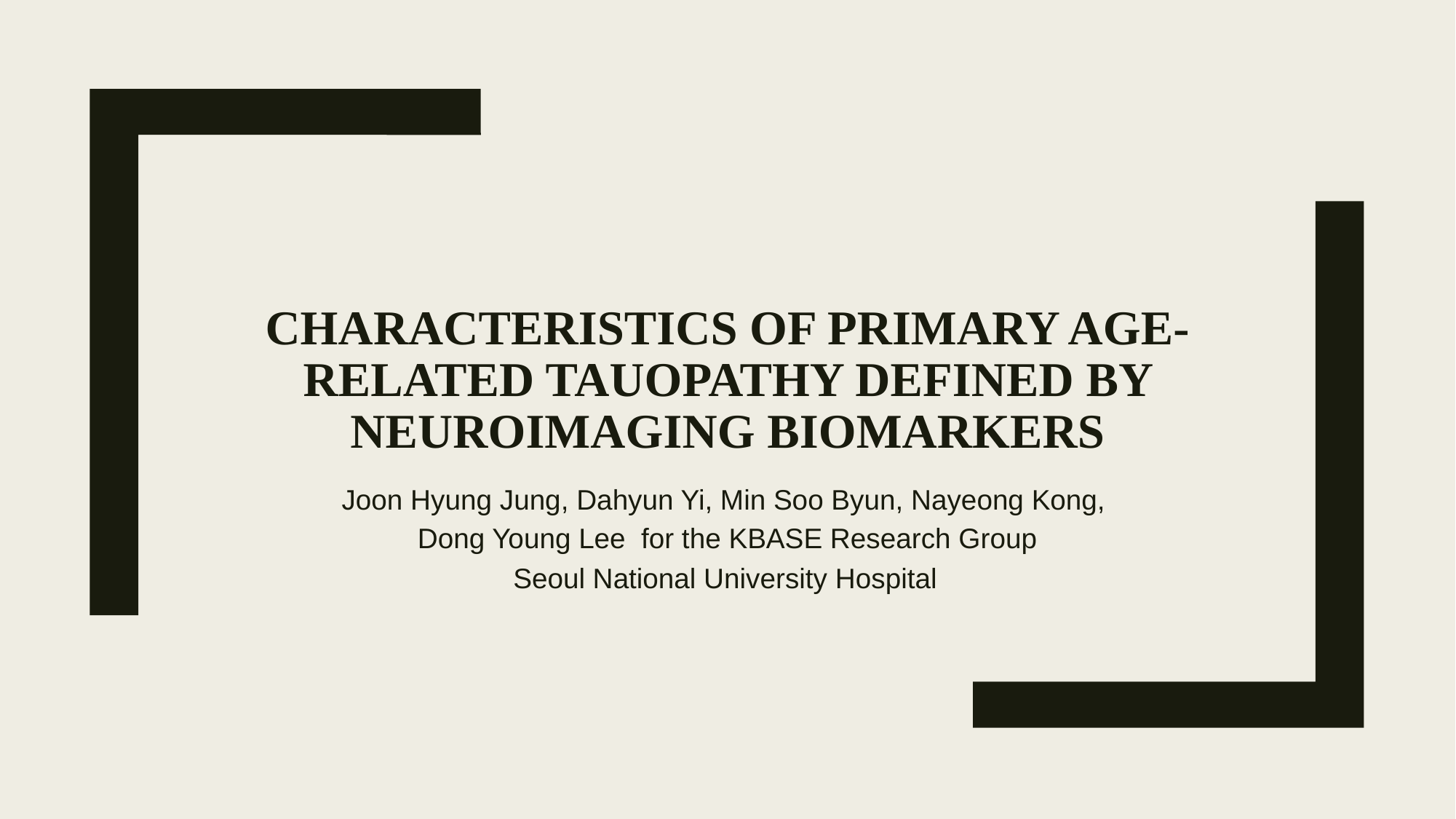

# Characteristics of primary age-related tauopathy defined by neuroimaging biomarkers
Joon Hyung Jung, Dahyun Yi, Min Soo Byun, Nayeong Kong,
Dong Young Lee  for the KBASE Research Group
Seoul National University Hospital